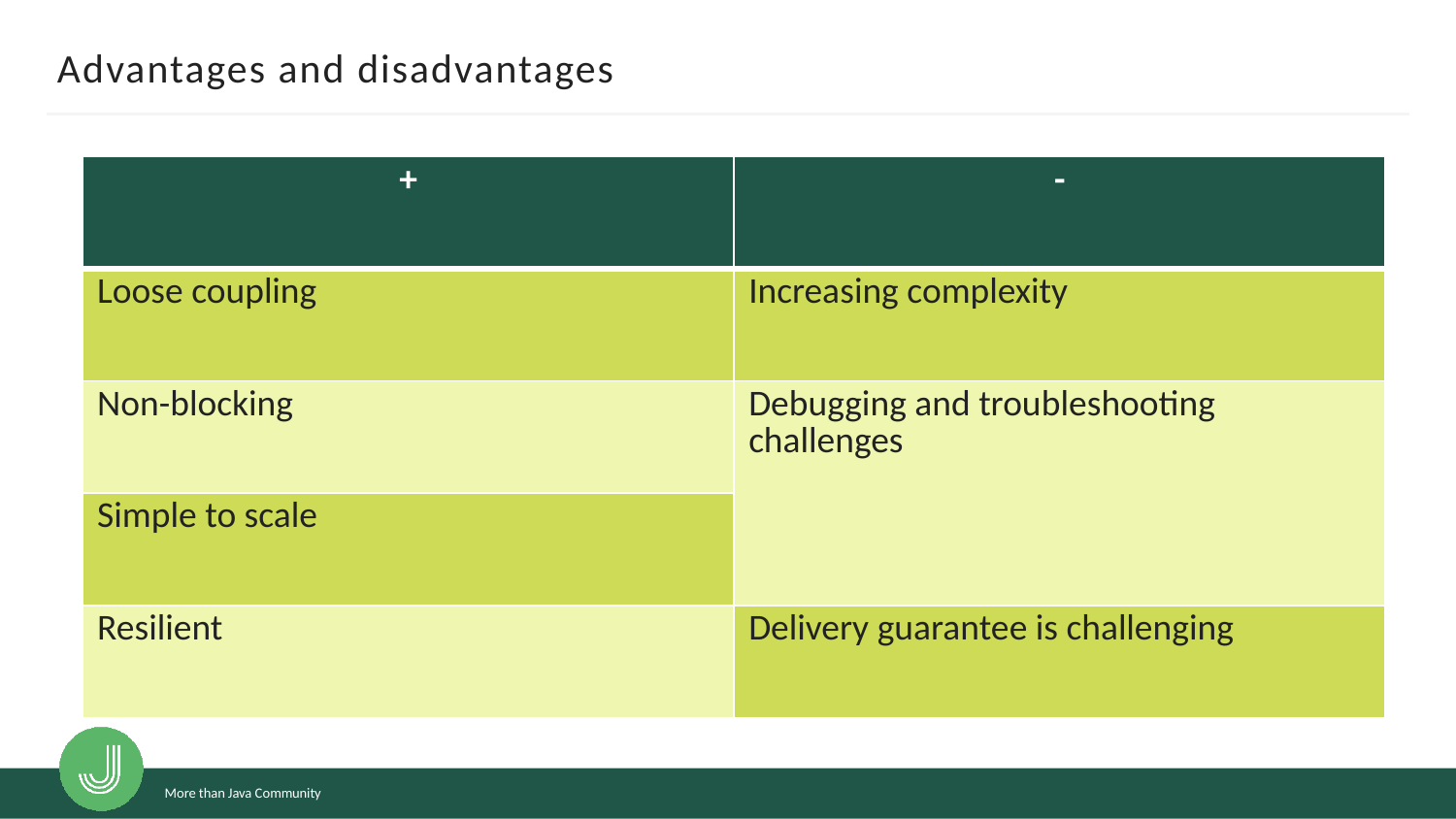

# Advantages and disadvantages
| + | - |
| --- | --- |
| Loose coupling | Increasing complexity |
| Non-blocking | Debugging and troubleshooting challenges |
| Simple to scale |  |
| Resilient | Delivery guarantee is challenging |